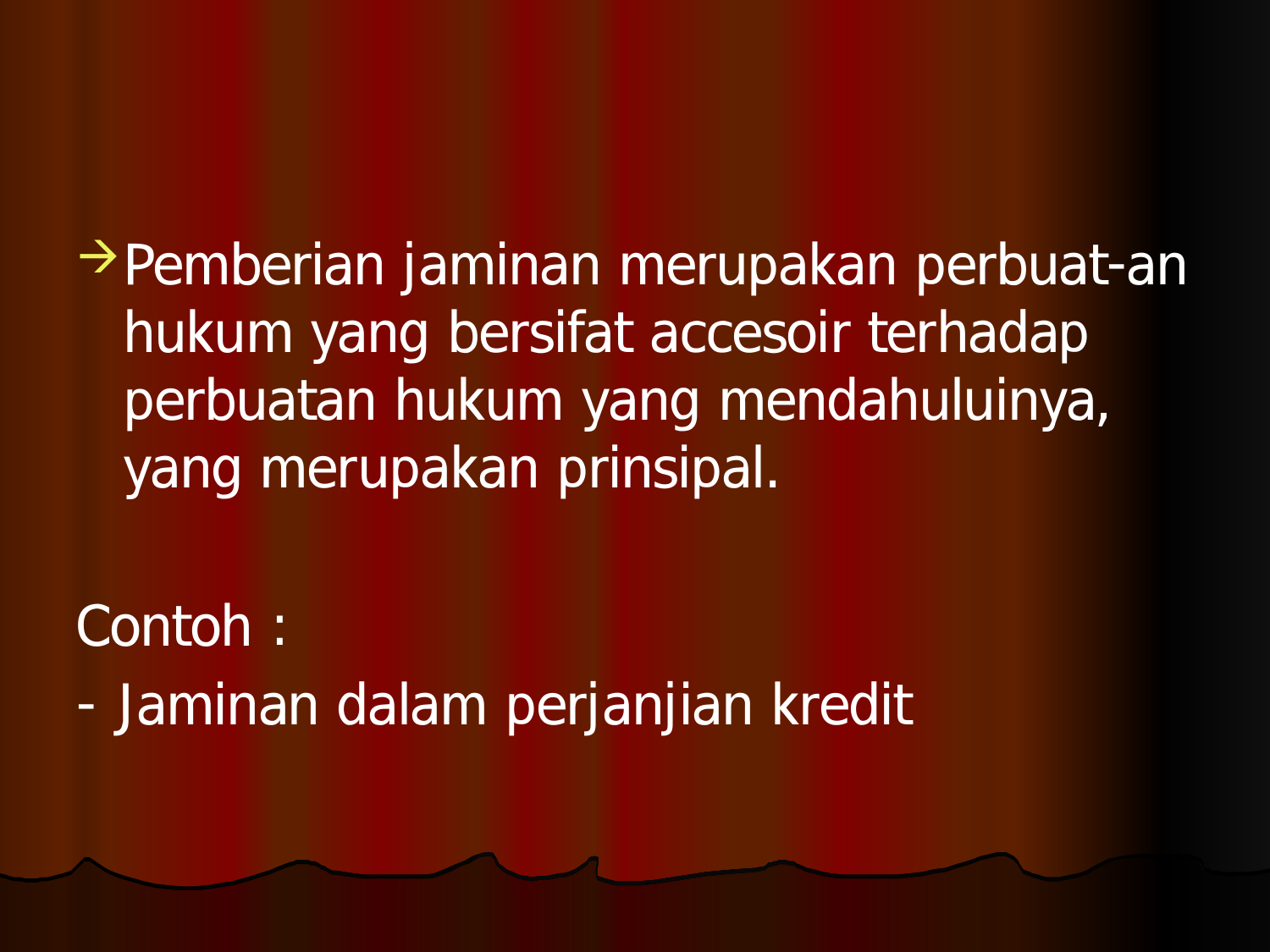

#
Pemberian jaminan merupakan perbuat-an hukum yang bersifat accesoir terhadap perbuatan hukum yang mendahuluinya, yang merupakan prinsipal.

Contoh :
- Jaminan dalam perjanjian kredit